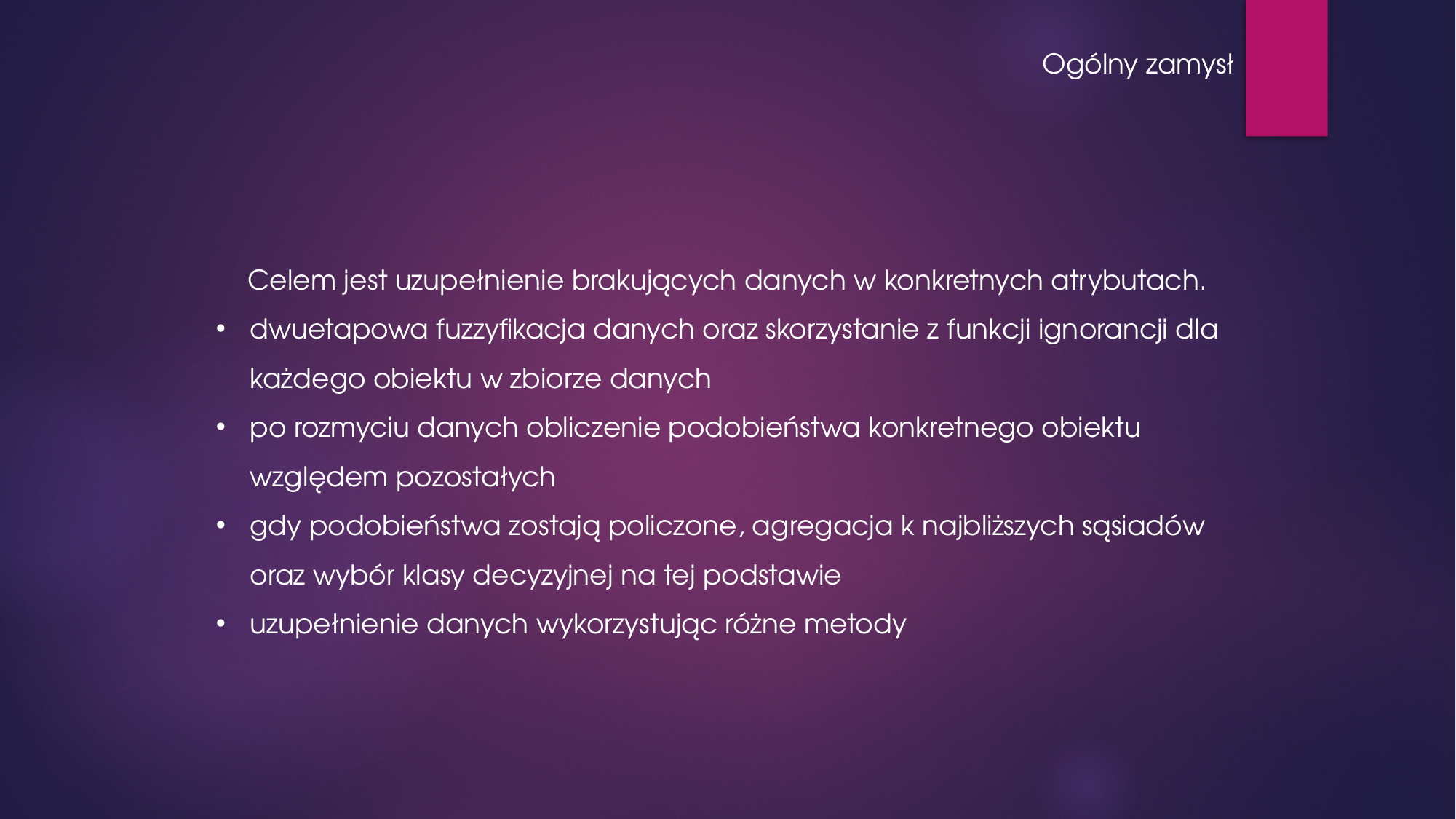

Ogólny zamysł
Celem jest uzupełnienie brakujących danych w konkretnych atrybutach.
dwuetapowa fuzzyfikacja danych oraz skorzystanie z funkcji ignorancji dla każdego obiektu w zbiorze danych
po rozmyciu danych obliczenie podobieństwa konkretnego obiektu względem pozostałych
gdy podobieństwa zostają policzone, agregacja k najbliższych sąsiadów oraz wybór klasy decyzyjnej na tej podstawie
uzupełnienie danych wykorzystując różne metody